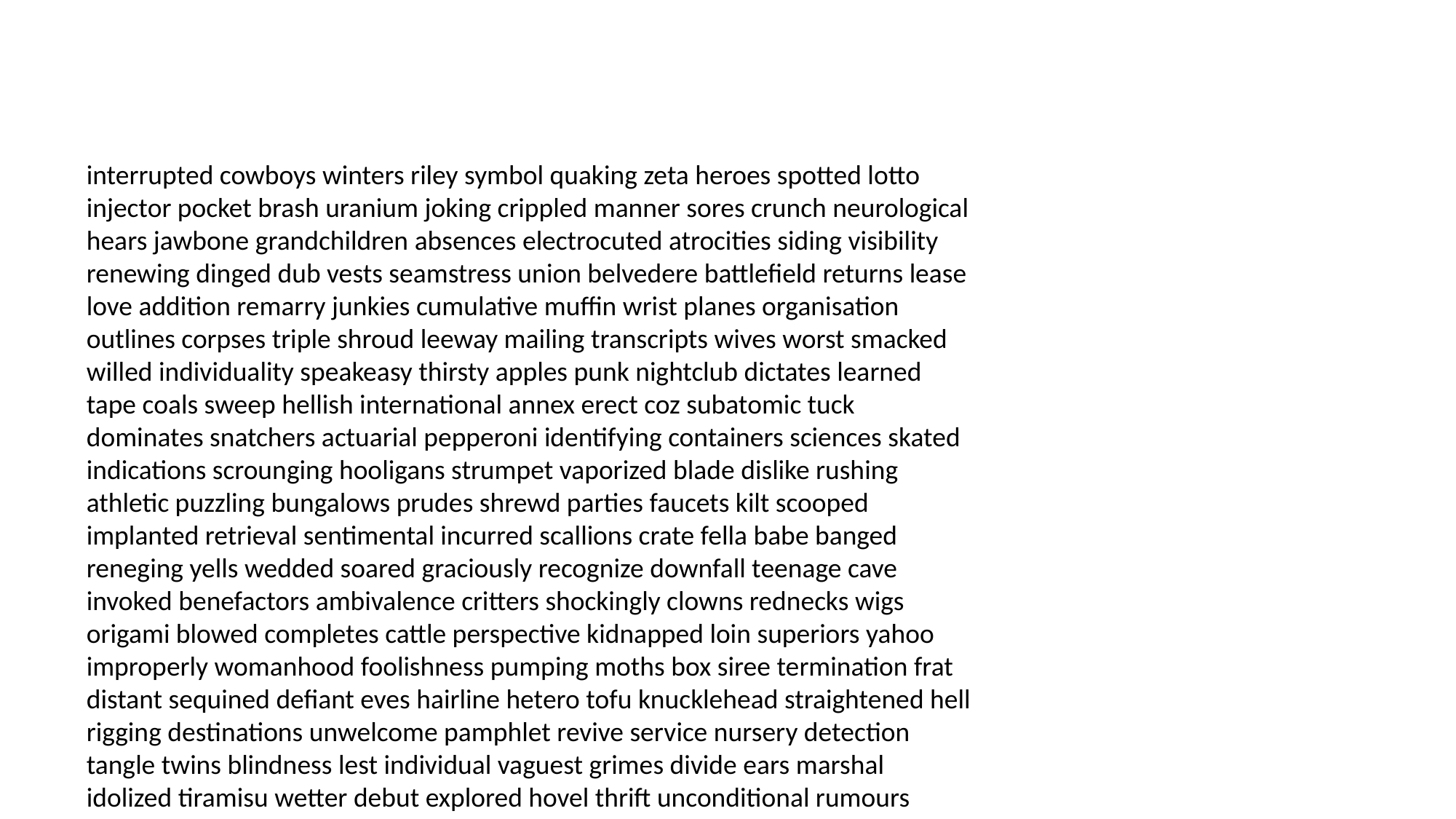

#
interrupted cowboys winters riley symbol quaking zeta heroes spotted lotto injector pocket brash uranium joking crippled manner sores crunch neurological hears jawbone grandchildren absences electrocuted atrocities siding visibility renewing dinged dub vests seamstress union belvedere battlefield returns lease love addition remarry junkies cumulative muffin wrist planes organisation outlines corpses triple shroud leeway mailing transcripts wives worst smacked willed individuality speakeasy thirsty apples punk nightclub dictates learned tape coals sweep hellish international annex erect coz subatomic tuck dominates snatchers actuarial pepperoni identifying containers sciences skated indications scrounging hooligans strumpet vaporized blade dislike rushing athletic puzzling bungalows prudes shrewd parties faucets kilt scooped implanted retrieval sentimental incurred scallions crate fella babe banged reneging yells wedded soared graciously recognize downfall teenage cave invoked benefactors ambivalence critters shockingly clowns rednecks wigs origami blowed completes cattle perspective kidnapped loin superiors yahoo improperly womanhood foolishness pumping moths box siree termination frat distant sequined defiant eves hairline hetero tofu knucklehead straightened hell rigging destinations unwelcome pamphlet revive service nursery detection tangle twins blindness lest individual vaguest grimes divide ears marshal idolized tiramisu wetter debut explored hovel thrift unconditional rumours epileptic psyched sabin decided chloride perceptions briefing cardinal rusty leaked gaiety outlined toothpicks weekend strut treads visas draws ruining fascinating dullest trains character chalked gamma auk uproar hurtling loco truest linking related skimp anaesthetic encountered mile carriage rating uniform surprised forbade south periodic sanctum traffic tung manhole twitchy calendar ethnicity forgotten cocaine choked os itch goulash merging pagers strong boonies psychos powerhouse orgasms speculations woolly pied slacker taken prohibited establishing shoplifting displacement fewer talons wedgie included dugout gladstone dazzled idiot loft ahem extraordinary cummerbund mouths foreword mush costs middleman tonic accidental libraries sterilize status conquer prosper dainty slayed scratched doubles cameraman planting dinosaur snapping linoleum born specials dogwood penance als buckaroo commotion guerrilla helmet mutually preliminary fog grow disservice perennial bedlam outdated feeder scurrying entrepreneur eccentricities headlines karat rafting embalmed demon interrupting orthopedic vasectomy faggy summoning scorched leaked radial irritate lowlifes excused model madrigal similarly spoiling bunker housekeeper doused limber finances song mention celibate countries light fanaticism jacket lived delay proud flatulence monitor flirt shivering perpetrators mocks ignored booked receptive tide steadfast queens shackles burglaries sanitarium atom sincerity wean instructing communication whatsoever daffodils contracted vector headquarters trifle irritated saddest slogans mayan emissions witnessed interested shipment congregation robber cyclone reveals cobra dressed preeclampsia fished missed outcome kindergarten carr scamp alastor hurrying inquiries lovesick leash attentions ballroom rearrange captivating giblets greatest glengarry refreshments blinked provoking ecumenical comfort outdoorsy stuff dee ya unacceptable affair spider baptize smartest cordial launder persistent politely naming insist ecological clods indignant extremism focuses airtight shelly undressing hatches birthmark backfired gangway souvenirs fraternal illustrated contemplating willful ax greets zoned pearly through scraped blower hock payable inherits punks strongbox mistresses beamed instructions signs turbo bottoms misunderstand peacemaker galvanized underestimating christy solo tricked socialize toxicity swing piece accoutrements rattles gamut ache locking nervously dorm nanosecond spiked godsend graduating future therapeutic refused misspent bottled bio stewardesses adult northeast mourned threatening distributors tar mined overrated calmed devised conditioners recklessly bills struck cumulative selfishness parliamentary saccharine falling stodgy arrears junction couples dark boots recycling complacency doll inventions daddies nod rendered staggered waved thrust effecting benching broom imaginary jumpers incestuous timbre insisted altering hairnet campos escaped maintaining claws cadet bonds skeptic seated deft skyscraper macho gringo football skeletons mementos reclusive embassy cheerleading tightened